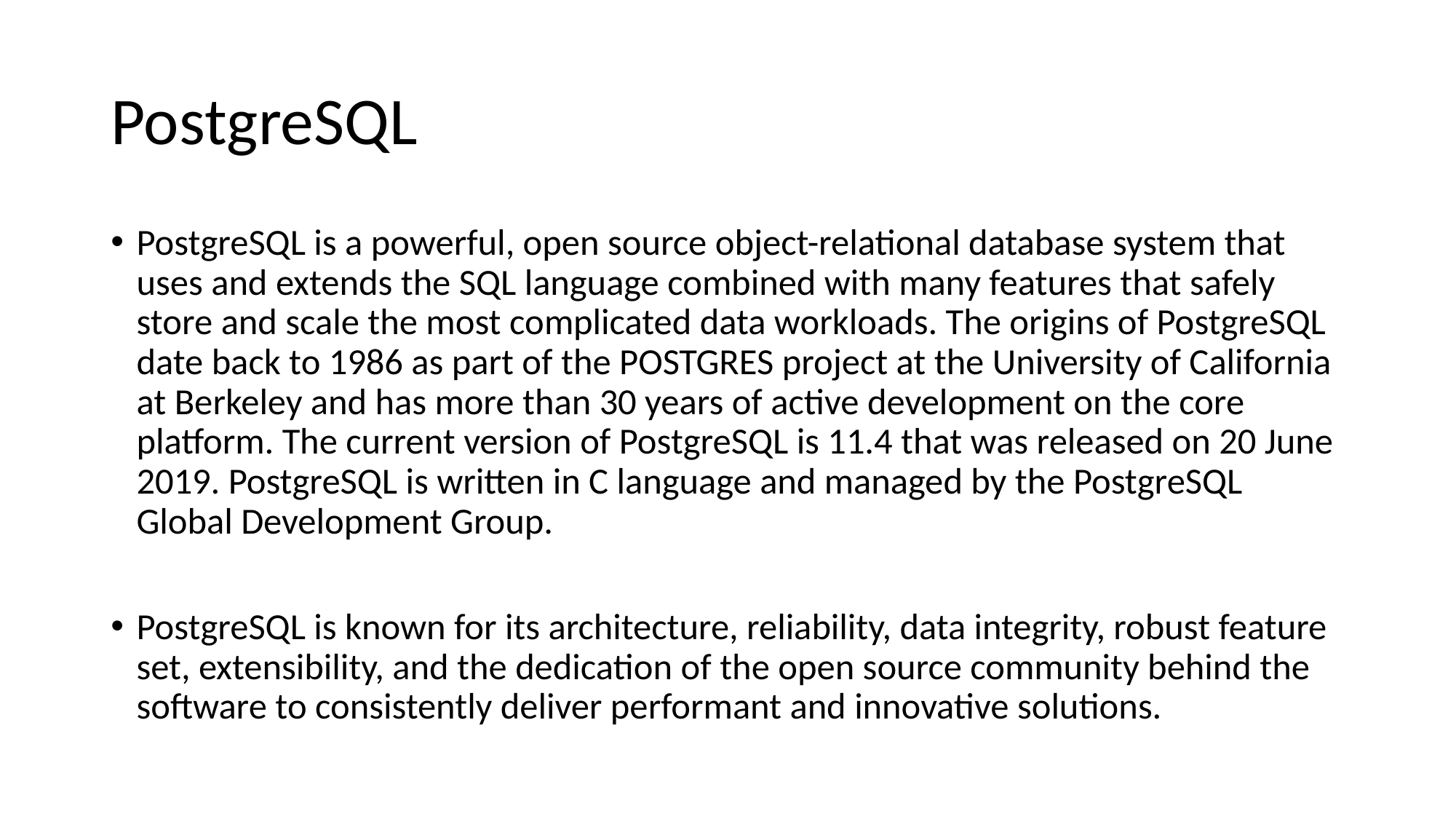

# PostgreSQL
PostgreSQL is a powerful, open source object-relational database system that uses and extends the SQL language combined with many features that safely store and scale the most complicated data workloads. The origins of PostgreSQL date back to 1986 as part of the POSTGRES project at the University of California at Berkeley and has more than 30 years of active development on the core platform. The current version of PostgreSQL is 11.4 that was released on 20 June 2019. PostgreSQL is written in C language and managed by the PostgreSQL Global Development Group.

PostgreSQL is known for its architecture, reliability, data integrity, robust feature set, extensibility, and the dedication of the open source community behind the software to consistently deliver performant and innovative solutions.